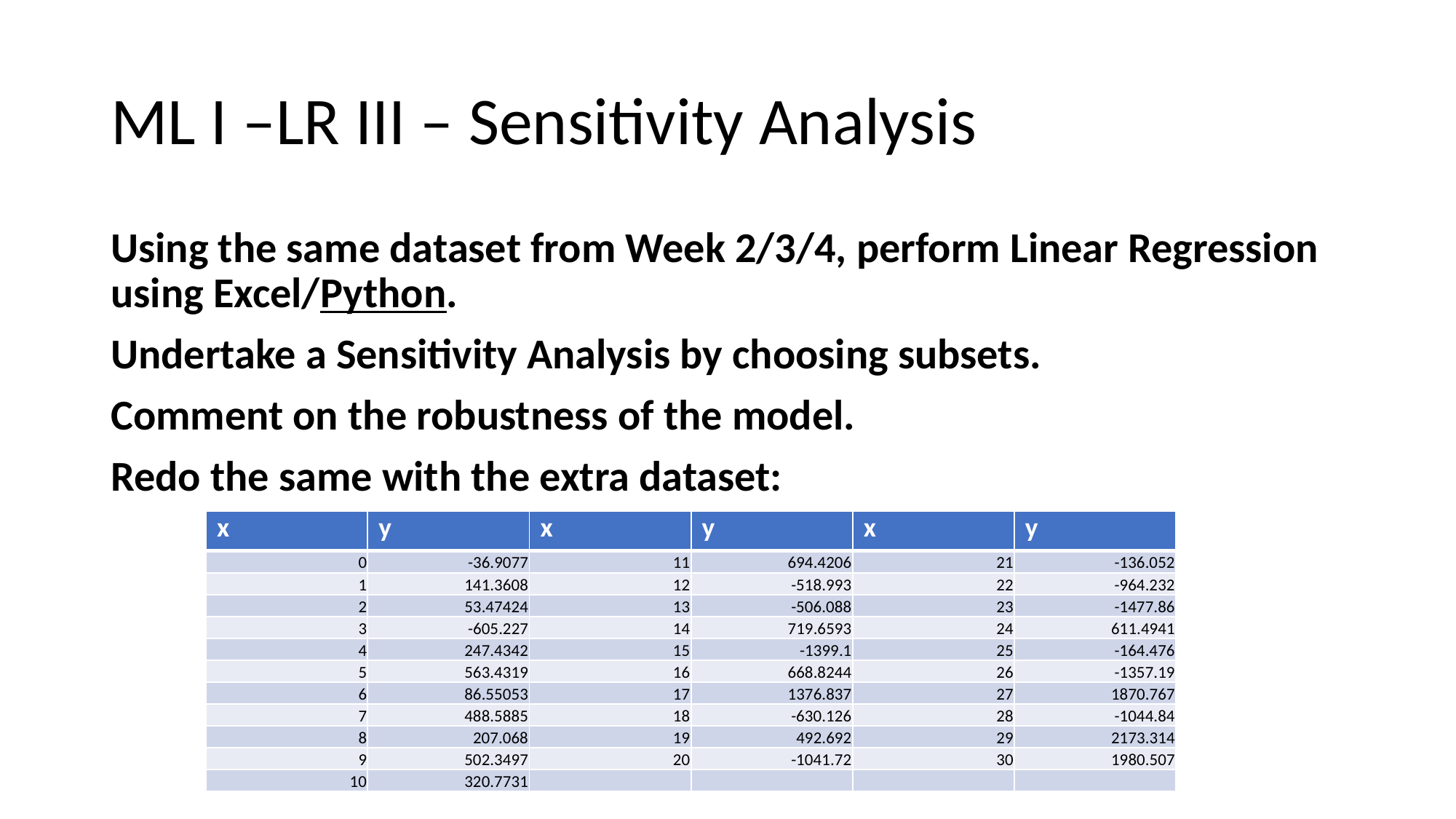

# ML I –LR III – Sensitivity Analysis
Using the same dataset from Week 2/3/4, perform Linear Regression using Excel/Python.
Undertake a Sensitivity Analysis by choosing subsets.
Comment on the robustness of the model.
Redo the same with the extra dataset:

| x | y | x | y | x | y |
| --- | --- | --- | --- | --- | --- |
| 0 | -36.9077 | 11 | 694.4206 | 21 | -136.052 |
| 1 | 141.3608 | 12 | -518.993 | 22 | -964.232 |
| 2 | 53.47424 | 13 | -506.088 | 23 | -1477.86 |
| 3 | -605.227 | 14 | 719.6593 | 24 | 611.4941 |
| 4 | 247.4342 | 15 | -1399.1 | 25 | -164.476 |
| 5 | 563.4319 | 16 | 668.8244 | 26 | -1357.19 |
| 6 | 86.55053 | 17 | 1376.837 | 27 | 1870.767 |
| 7 | 488.5885 | 18 | -630.126 | 28 | -1044.84 |
| 8 | 207.068 | 19 | 492.692 | 29 | 2173.314 |
| 9 | 502.3497 | 20 | -1041.72 | 30 | 1980.507 |
| 10 | 320.7731 |  |  |  |  |